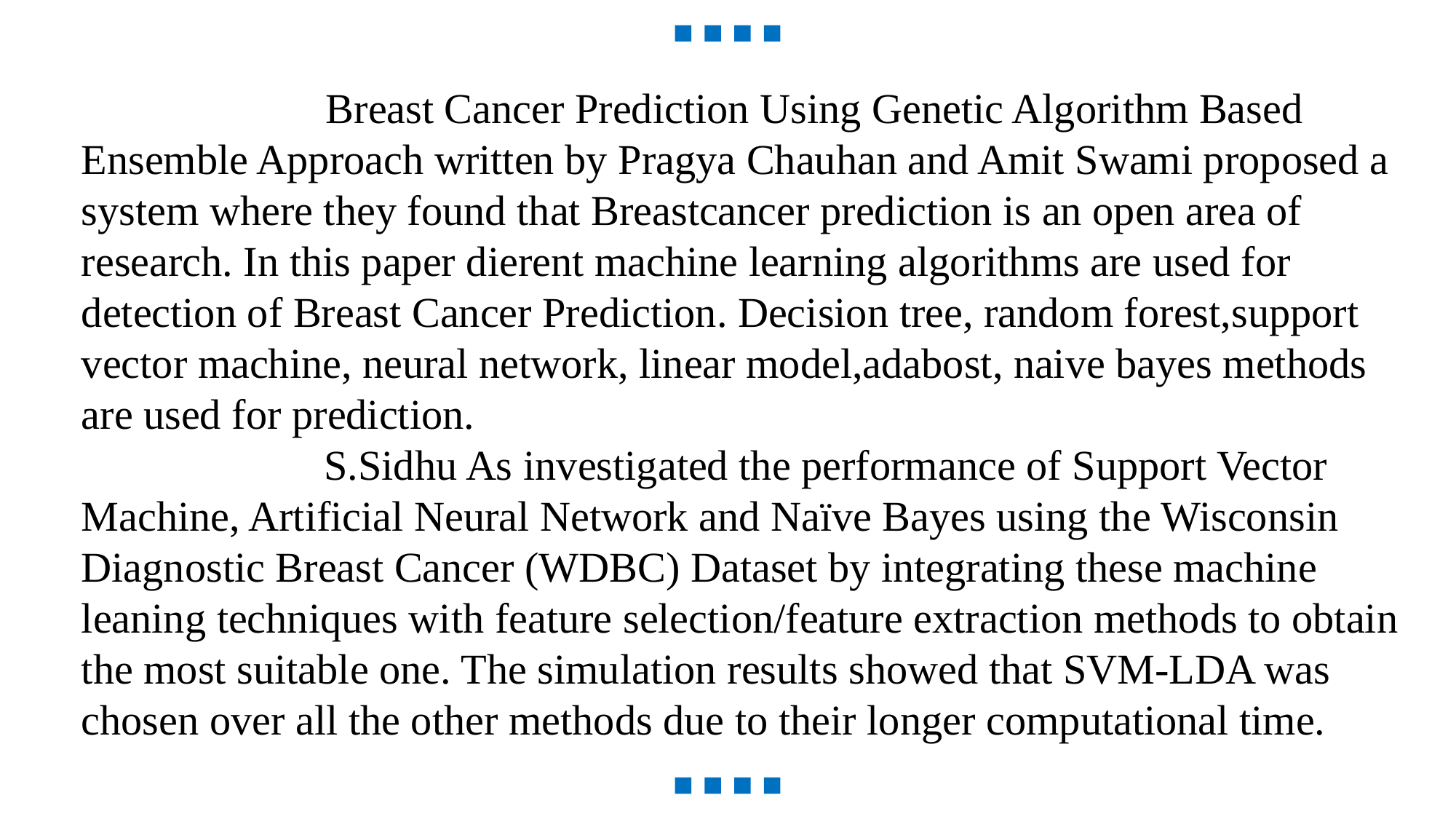

Breast Cancer Prediction Using Genetic Algorithm Based
Ensemble Approach written by Pragya Chauhan and Amit Swami proposed a system where they found that Breastcancer prediction is an open area of research. In this paper dierent machine learning algorithms are used for detection of Breast Cancer Prediction. Decision tree, random forest,support vector machine, neural network, linear model,adabost, naive bayes methods are used for prediction.
                       S.Sidhu As investigated the performance of Support Vector Machine, Artificial Neural Network and Naïve Bayes using the Wisconsin Diagnostic Breast Cancer (WDBC) Dataset by integrating these machine leaning techniques with feature selection/feature extraction methods to obtain the most suitable one. The simulation results showed that SVM-LDA was chosen over all the other methods due to their longer computational time.